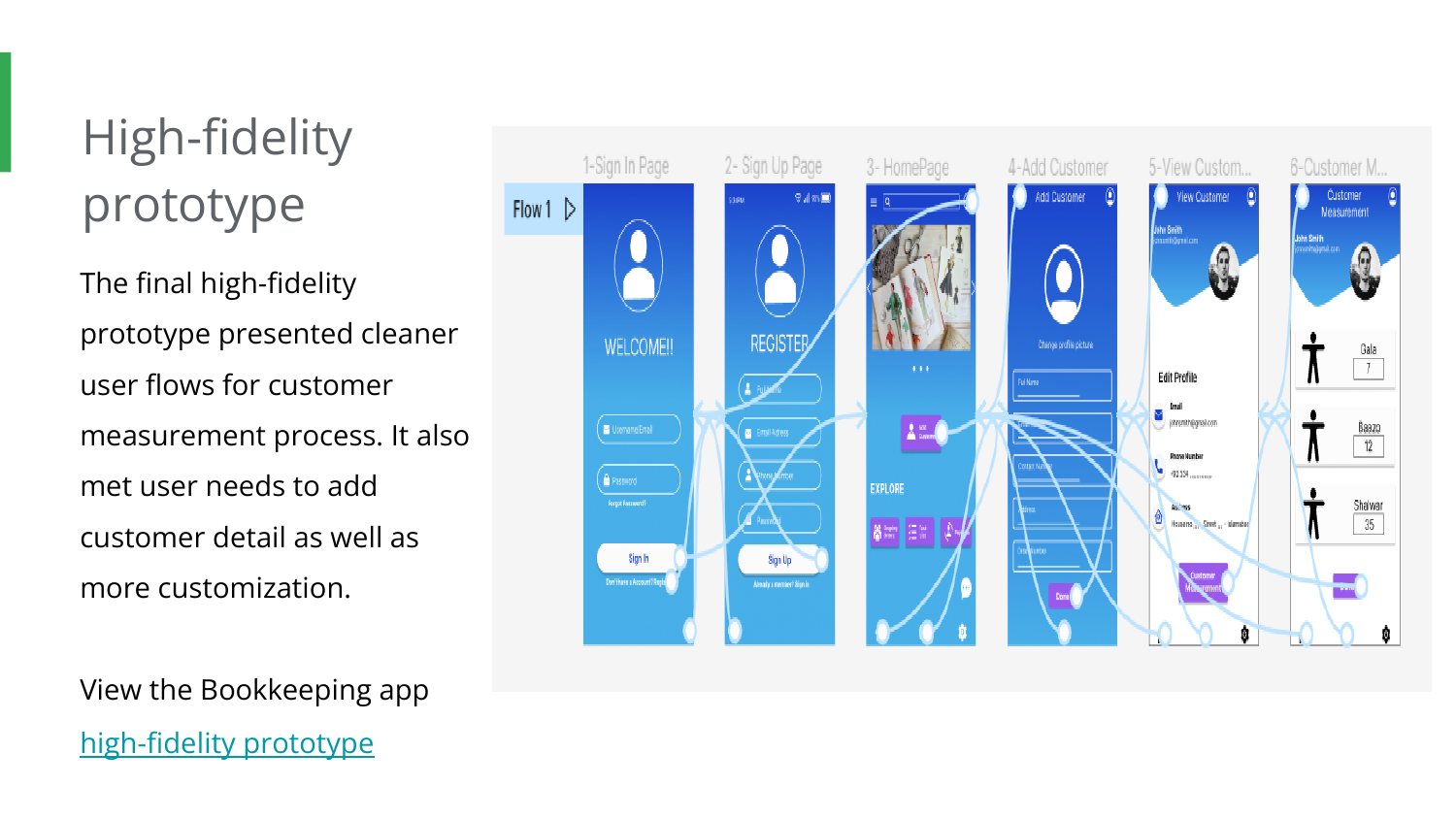

High-fidelity
prototype

The final high-fidelity prototype presented cleaner user flows for customer measurement process. It also met user needs to add customer detail as well as more customization.

View the Bookkeeping app high-fidelity prototype